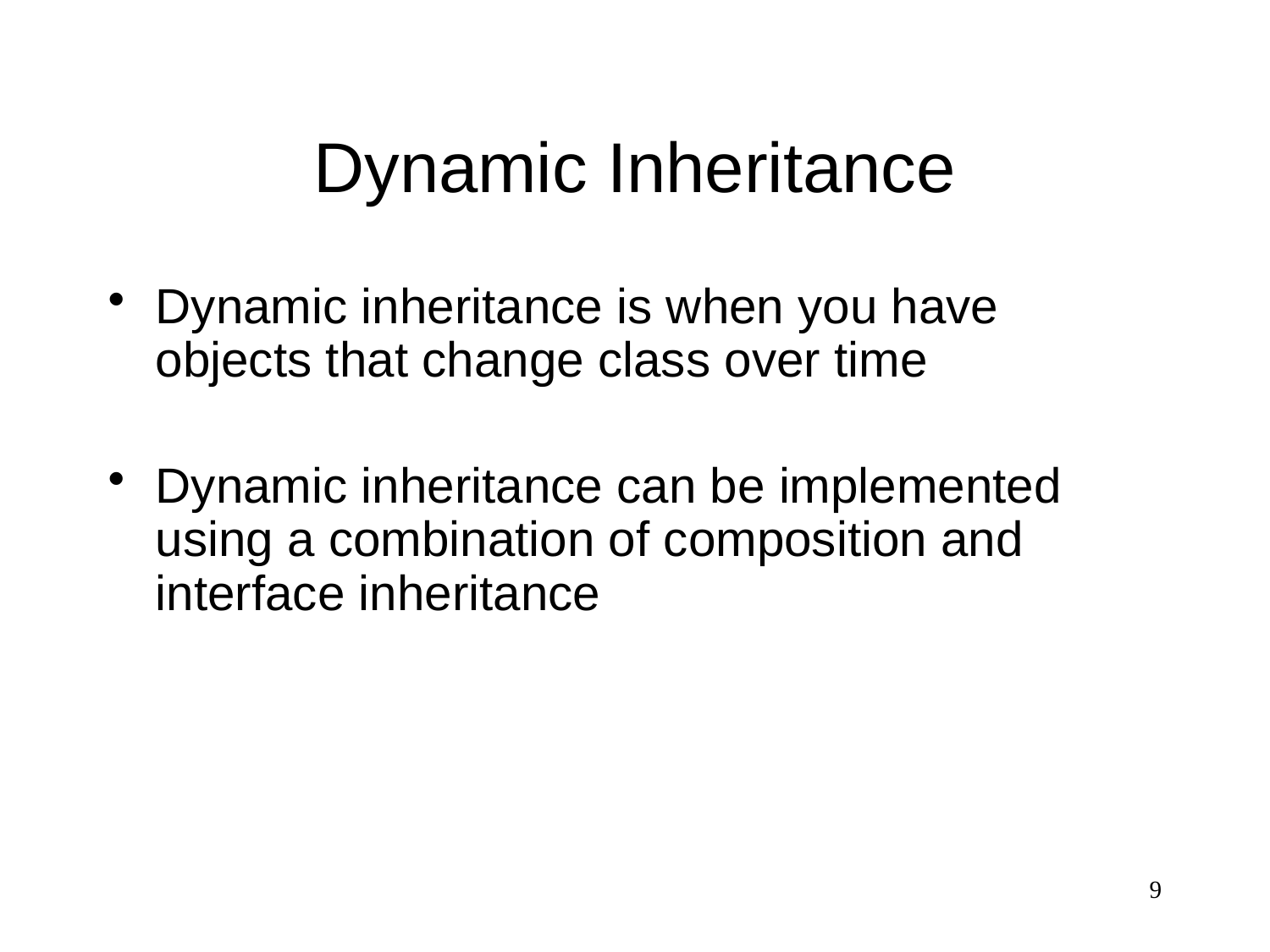

# Dynamic Inheritance
Dynamic inheritance is when you have objects that change class over time

Dynamic inheritance can be implemented using a combination of composition and interface inheritance
9